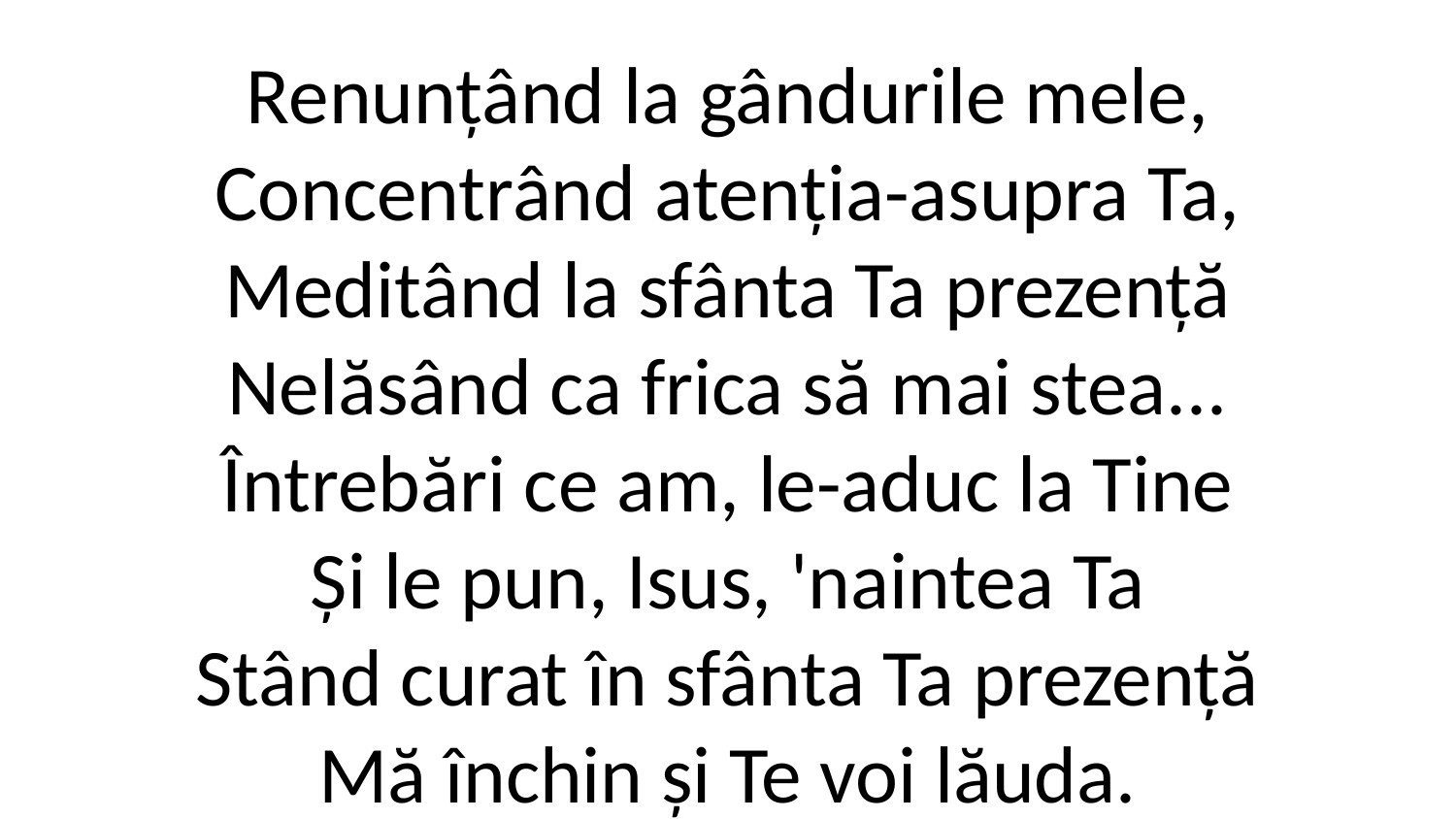

Renunțând la gândurile mele,
Concentrând atenția-asupra Ta,
Meditând la sfânta Ta prezență
Nelăsând ca frica să mai stea...
Întrebări ce am, le-aduc la Tine
Și le pun, Isus, 'naintea Ta
Stând curat în sfânta Ta prezență
Mă închin și Te voi lăuda.